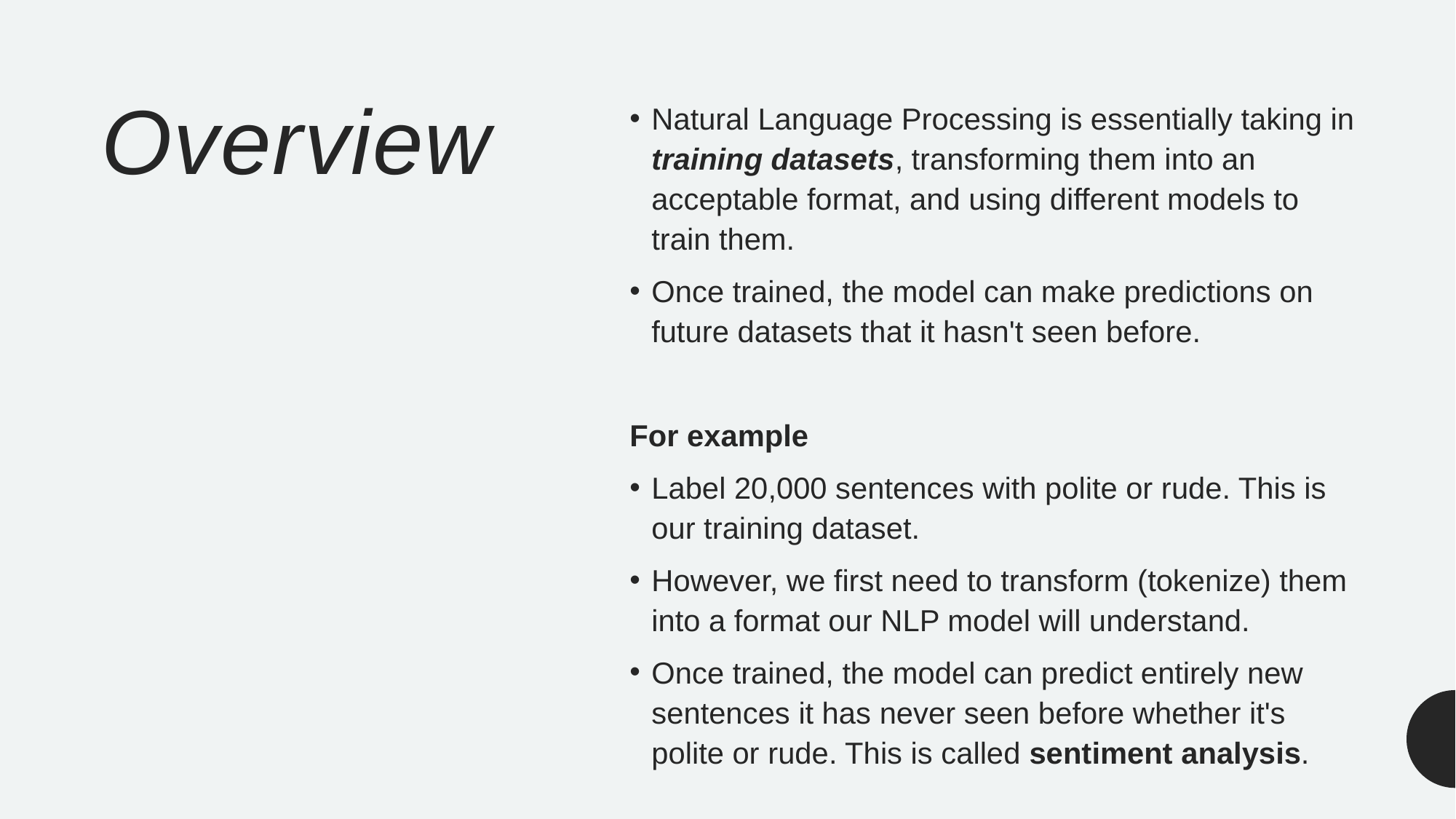

# Overview
Natural Language Processing is essentially taking in training datasets, transforming them into an acceptable format, and using different models to train them.
Once trained, the model can make predictions on future datasets that it hasn't seen before.

For example
Label 20,000 sentences with polite or rude. This is our training dataset.
However, we first need to transform (tokenize) them into a format our NLP model will understand.
Once trained, the model can predict entirely new sentences it has never seen before whether it's polite or rude. This is called sentiment analysis.